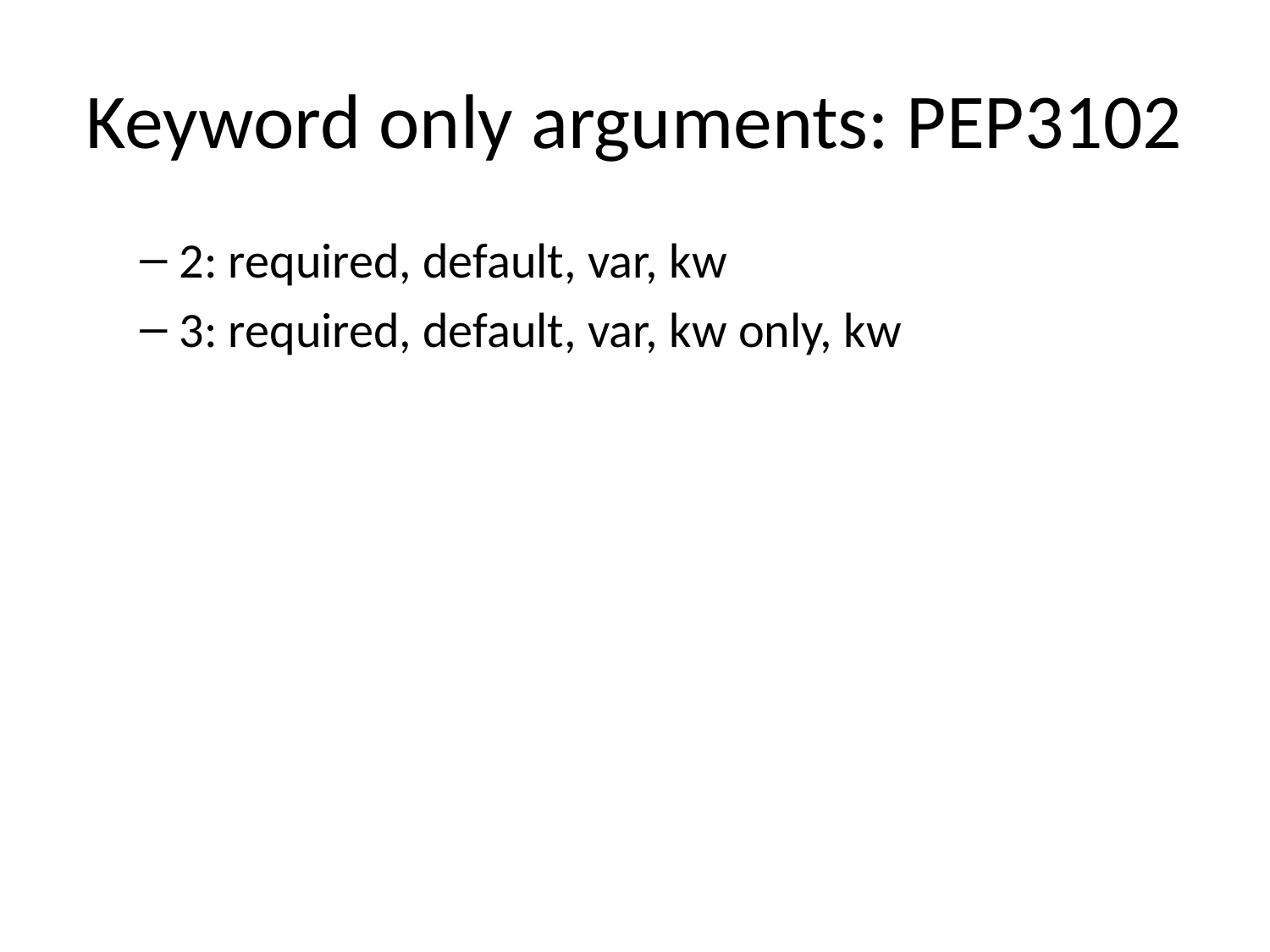

# Keyword only arguments: PEP3102
2: required, default, var, kw
3: required, default, var, kw only, kw